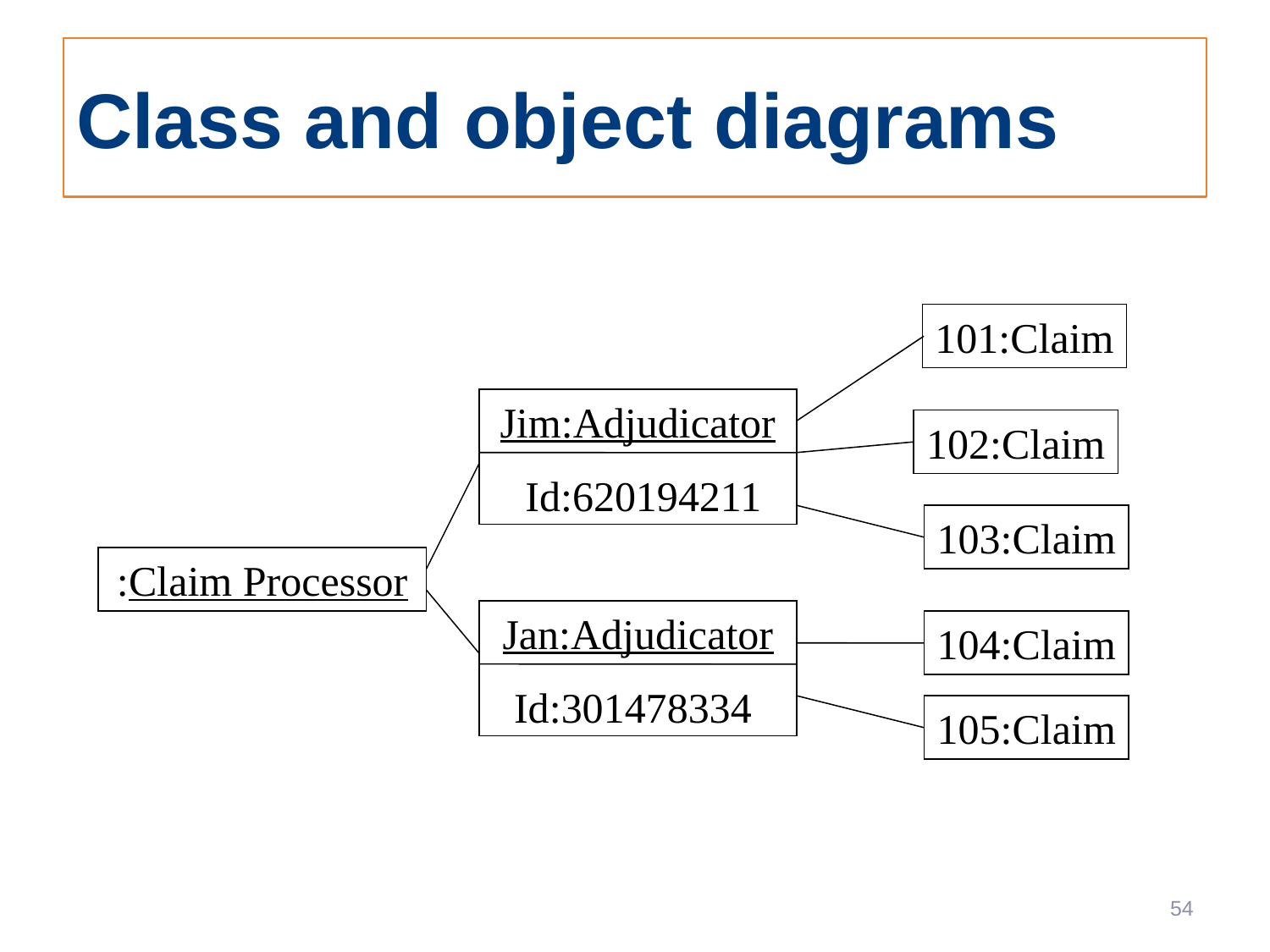

# Class and object diagrams
101:Claim

Jim:Adjudicator

102:Claim

Id:620194211

103:Claim
:Claim Processor

Jan:Adjudicator

104:Claim

Id:301478334

105:Claim
54